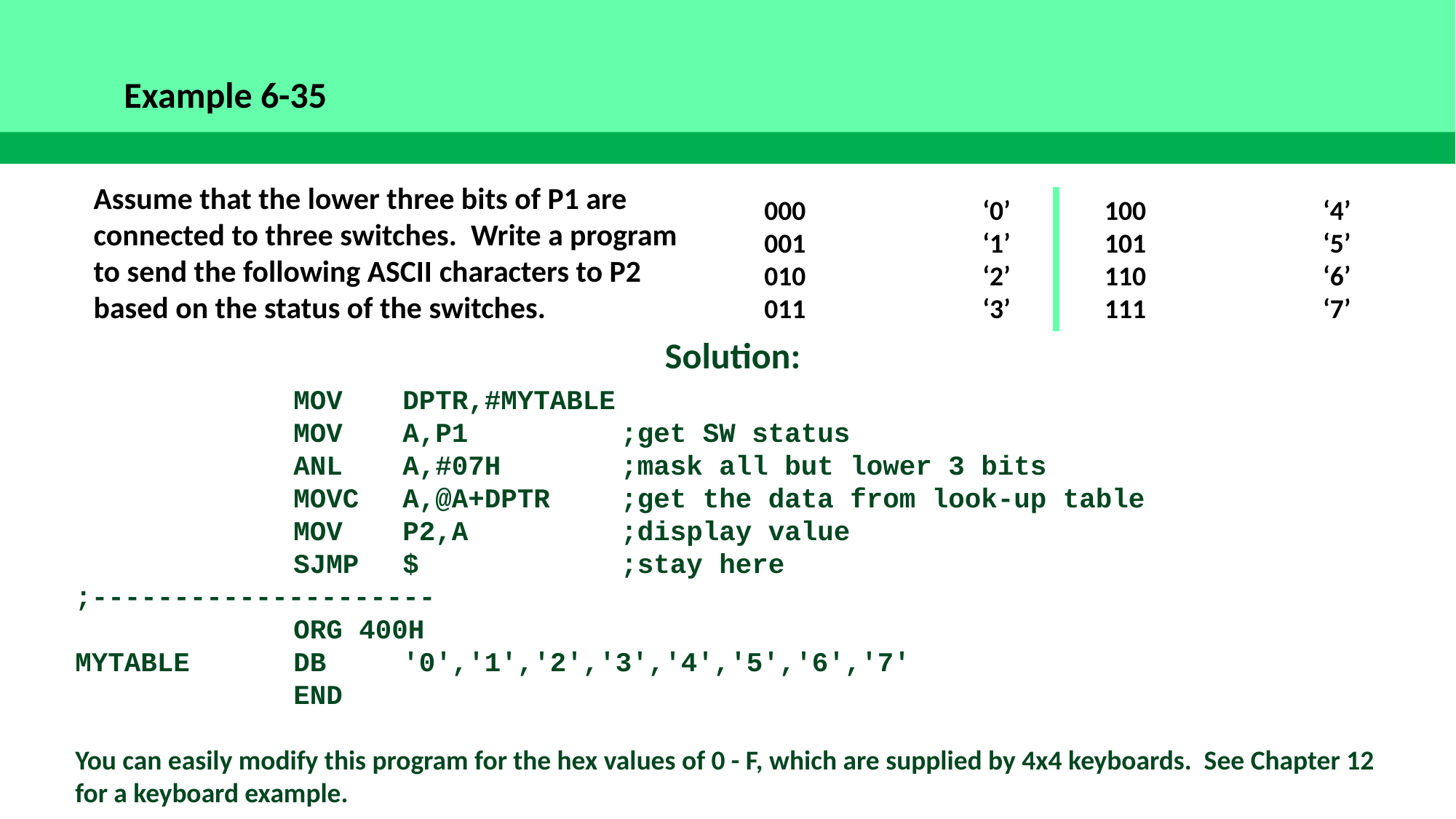

Example 6-35
Assume that the lower three bits of P1 are connected to three switches.  Write a program to send the following ASCII characters to P2 based on the status of the switches.
100		‘4’
101		‘5’
110		‘6’
111		‘7’
000		‘0’
001		‘1’
010		‘2’
011		‘3’
Solution:
		MOV	DPTR,#MYTABLE
		MOV	A,P1		;get SW status
		ANL	A,#07H		;mask all but lower 3 bits
		MOVC	A,@A+DPTR	;get the data from look-up table
		MOV	P2,A		;display value
		SJMP	$		;stay here
;---------------------
		ORG 400H
MYTABLE	DB	'0','1','2','3','4','5','6','7'
		END

You can easily modify this program for the hex values of 0 - F, which are supplied by 4x4 keyboards.  See Chapter 12 for a keyboard example.